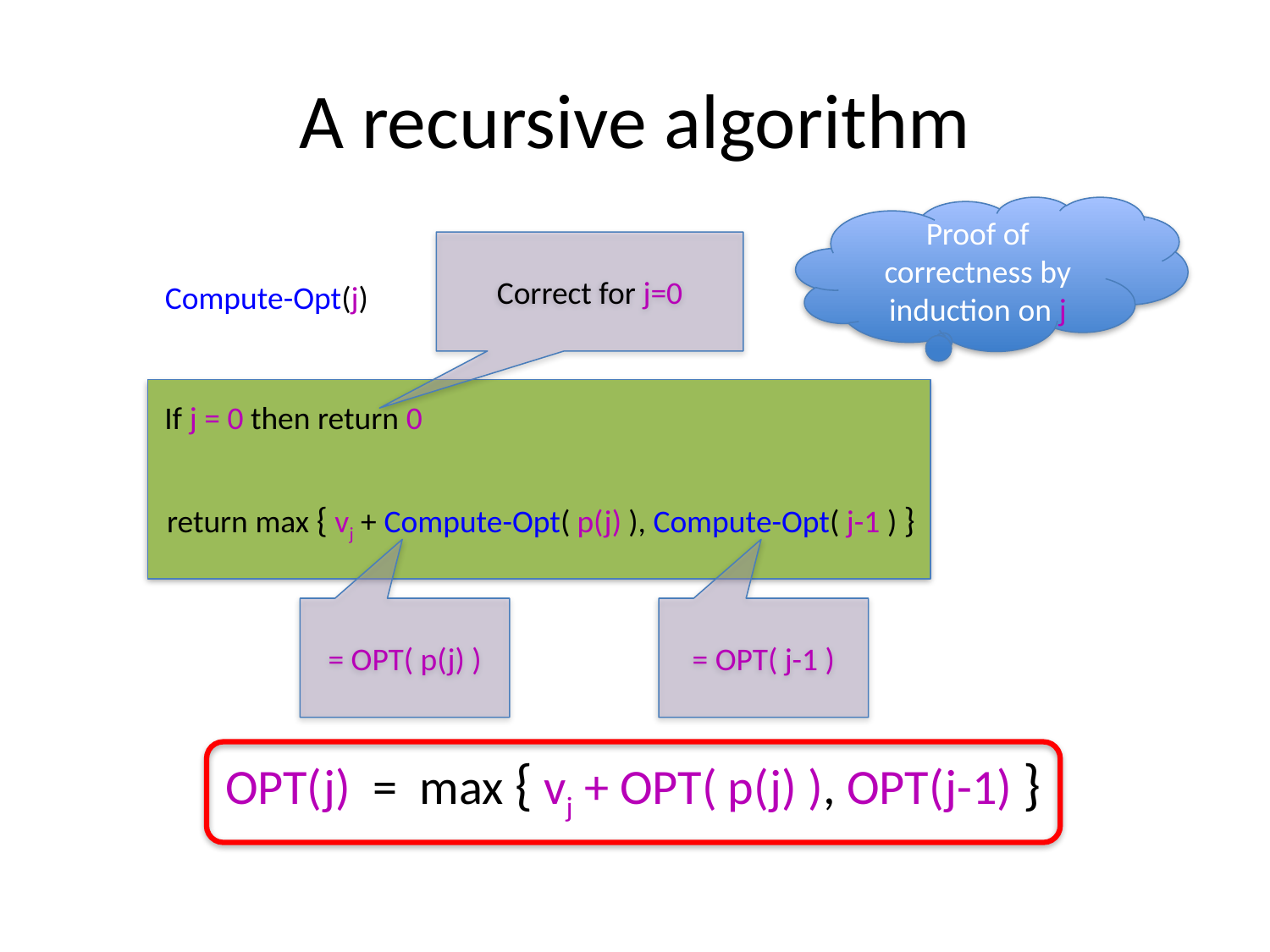

# A recursive algorithm
Proof of correctness by induction on j
Correct for j=0
Compute-Opt(j)

If j = 0 then return 0
return max { vj + Compute-Opt( p(j) ), Compute-Opt( j-1 ) }
= OPT( p(j) )
= OPT( j-1 )
OPT(j)  =  max { vj + OPT( p(j) ), OPT(j-1) }